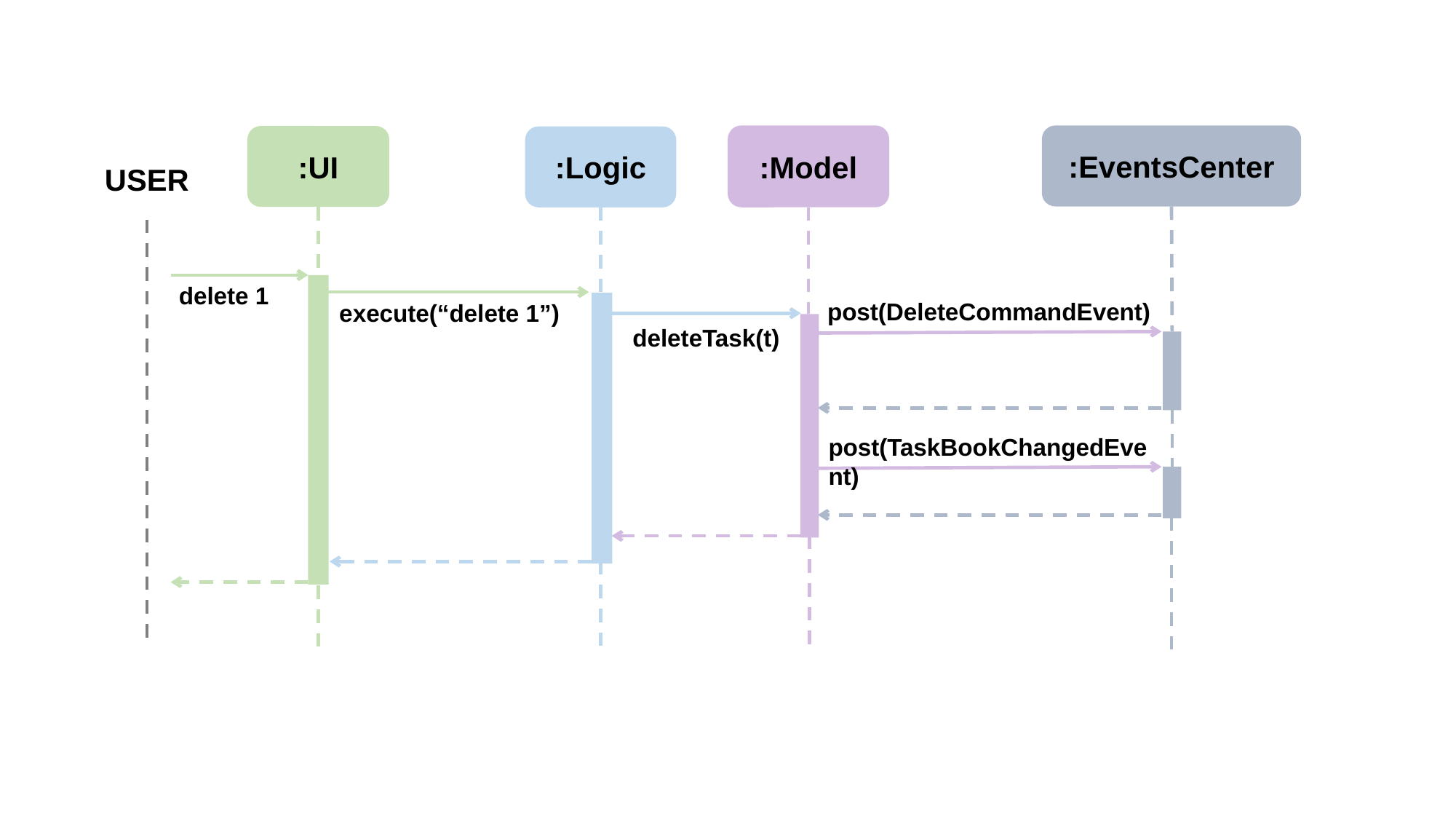

:Model
:EventsCenter
:UI
:Logic
USER
delete 1

post(DeleteCommandEvent)

execute(“delete 1”)

deleteTask(t)

post(TaskBookChangedEvent)